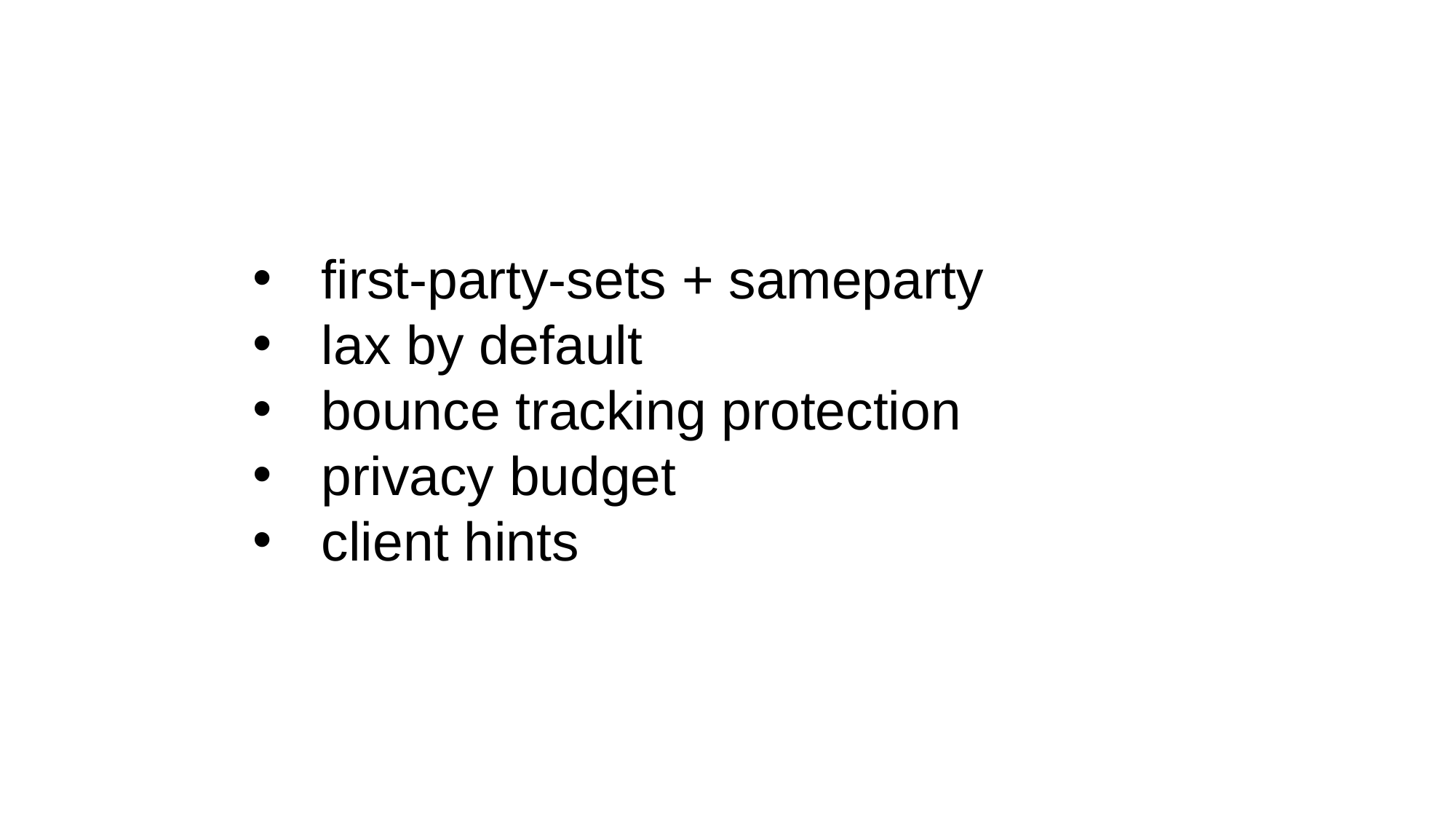

first-party-sets + sameparty
lax by default
bounce tracking protection
privacy budget
client hints